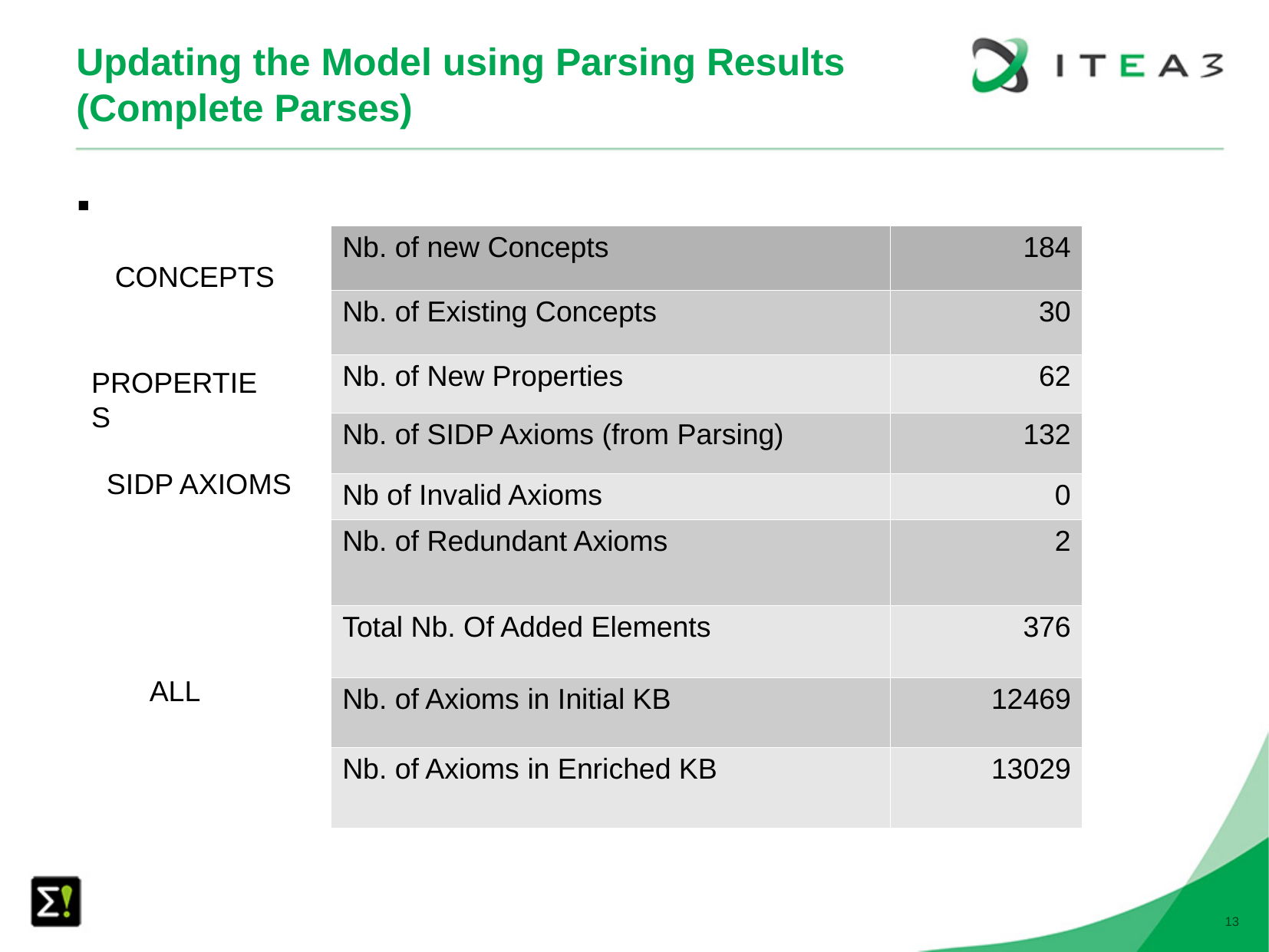

Updating the Model using Parsing Results (Complete Parses)

| Nb. of new Concepts | 184 |
| --- | --- |
| Nb. of Existing Concepts | 30 |
| Nb. of New Properties | 62 |
| Nb. of SIDP Axioms (from Parsing) | 132 |
| Nb of Invalid Axioms | 0 |
| Nb. of Redundant Axioms | 2 |
| Total Nb. Of Added Elements | 376 |
| Nb. of Axioms in Initial KB | 12469 |
| Nb. of Axioms in Enriched KB | 13029 |
CONCEPTS
PROPERTIES
SIDP AXIOMS
ALL